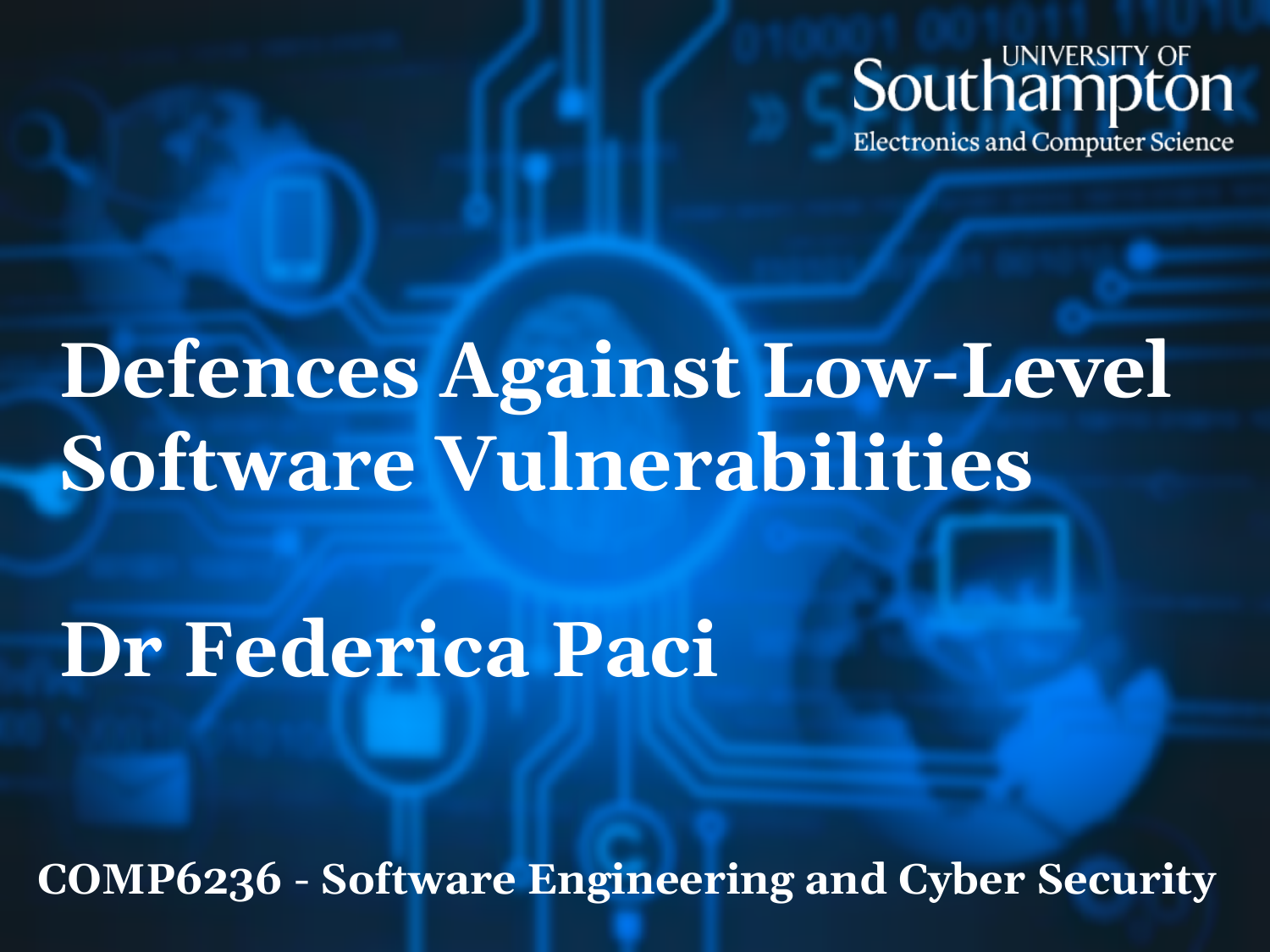

# Defences Against Low-Level Software Vulnerabilities Dr Federica Paci
COMP6236 - Software Engineering and Cyber Security